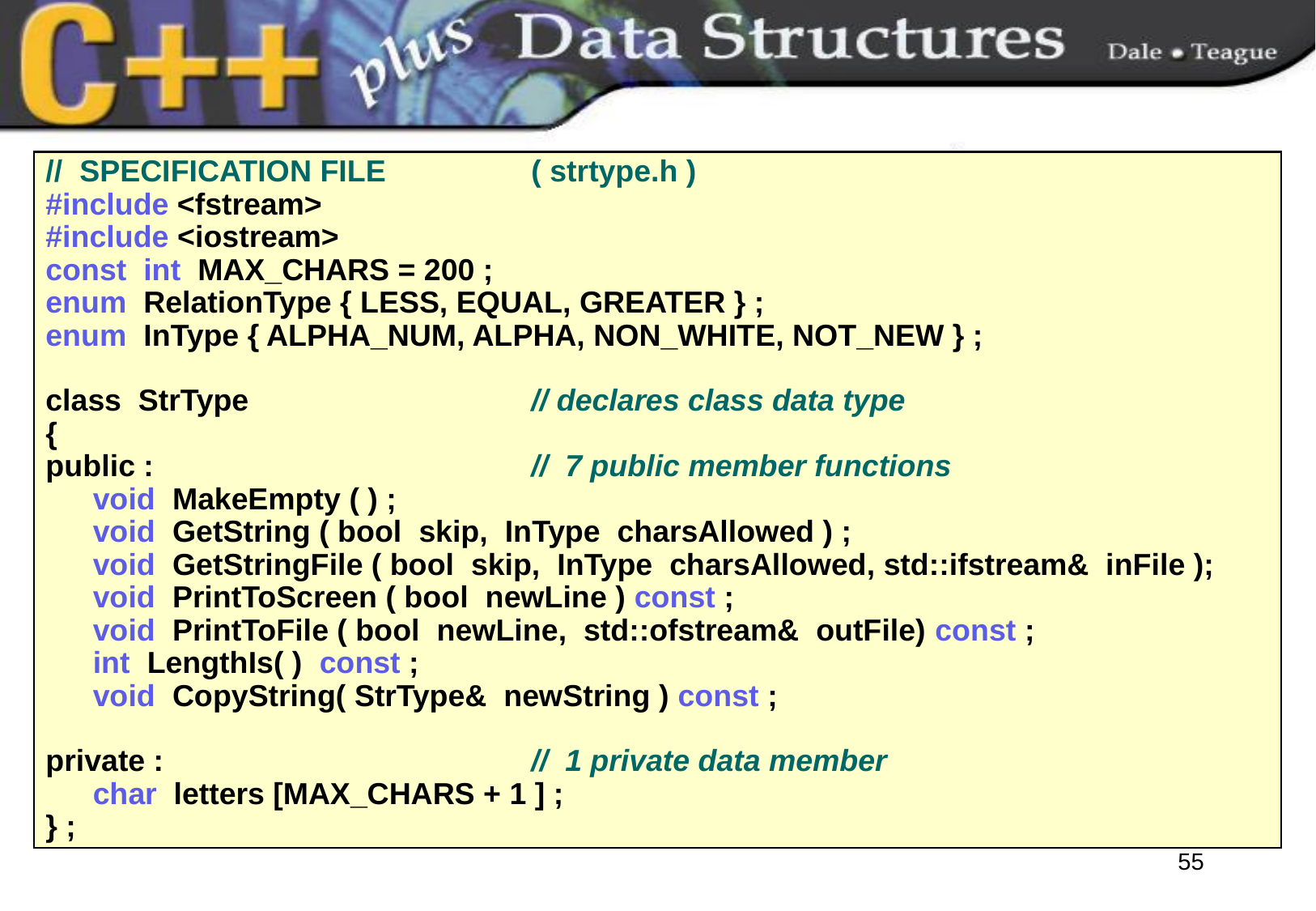

//  SPECIFICATION FILE		( strtype.h )
#include <fstream>
#include <iostream>
const  int  MAX_CHARS = 200 ;
enum  RelationType { LESS, EQUAL, GREATER } ;
enum  InType { ALPHA_NUM, ALPHA, NON_WHITE, NOT_NEW } ;

class  StrType			// declares class data type
{
public : 				//  7 public member functions
	void  MakeEmpty ( ) ;
  	void  GetString ( bool  skip,  InType  charsAllowed ) ;
	void  GetStringFile ( bool  skip,  InType  charsAllowed, std::ifstream&  inFile );
	void  PrintToScreen ( bool  newLine ) const ;
 	void  PrintToFile ( bool  newLine,  std::ofstream&  outFile) const ;
	int  LengthIs( )  const ;
	void  CopyString( StrType&  newString ) const ;

private :				//  1 private data member
	char  letters [MAX_CHARS + 1 ] ;
} ;
55